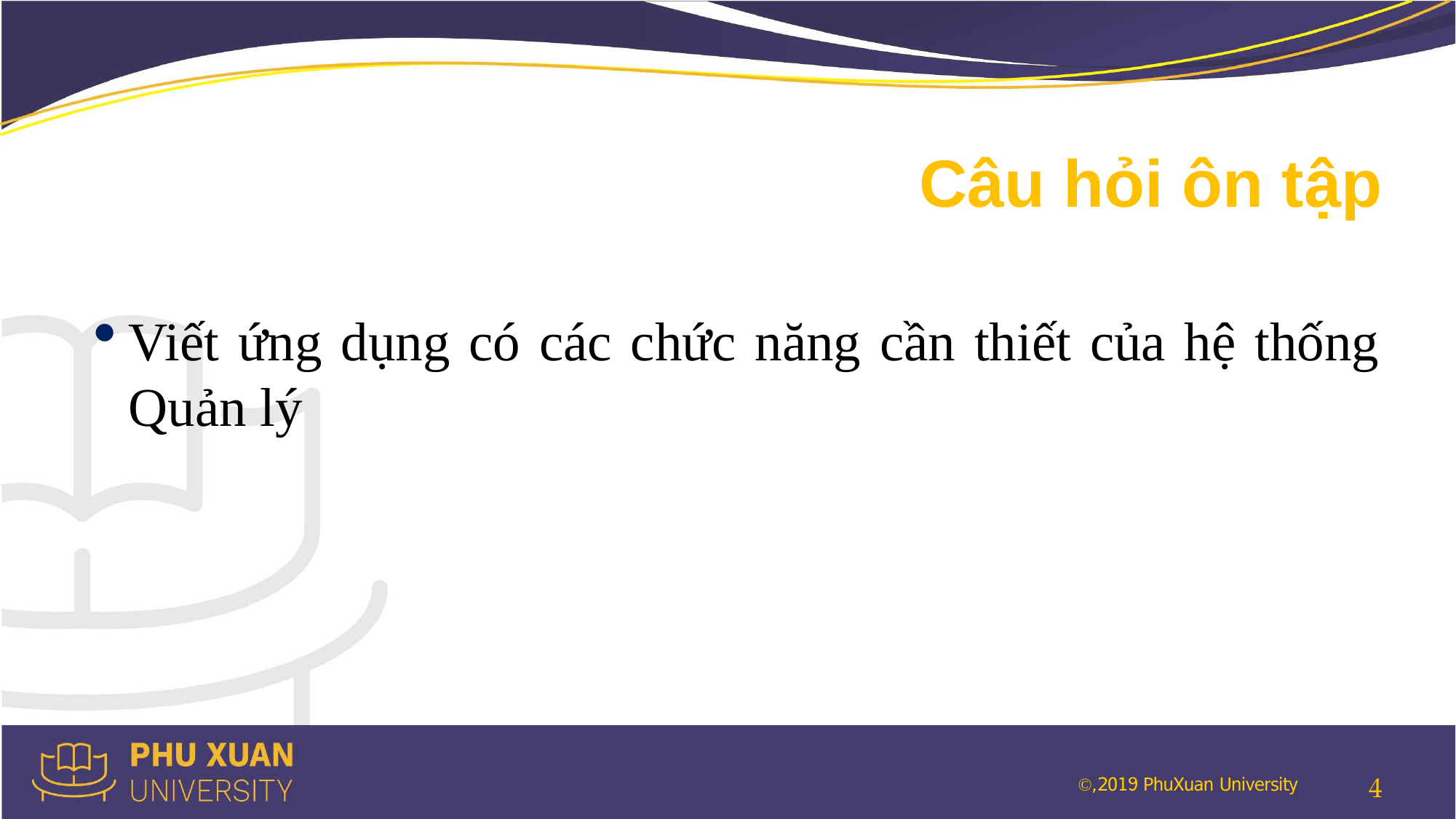

# Câu hỏi ôn tập

Viết ứng dụng có các chức năng cần thiết của hệ thống Quản lý
4